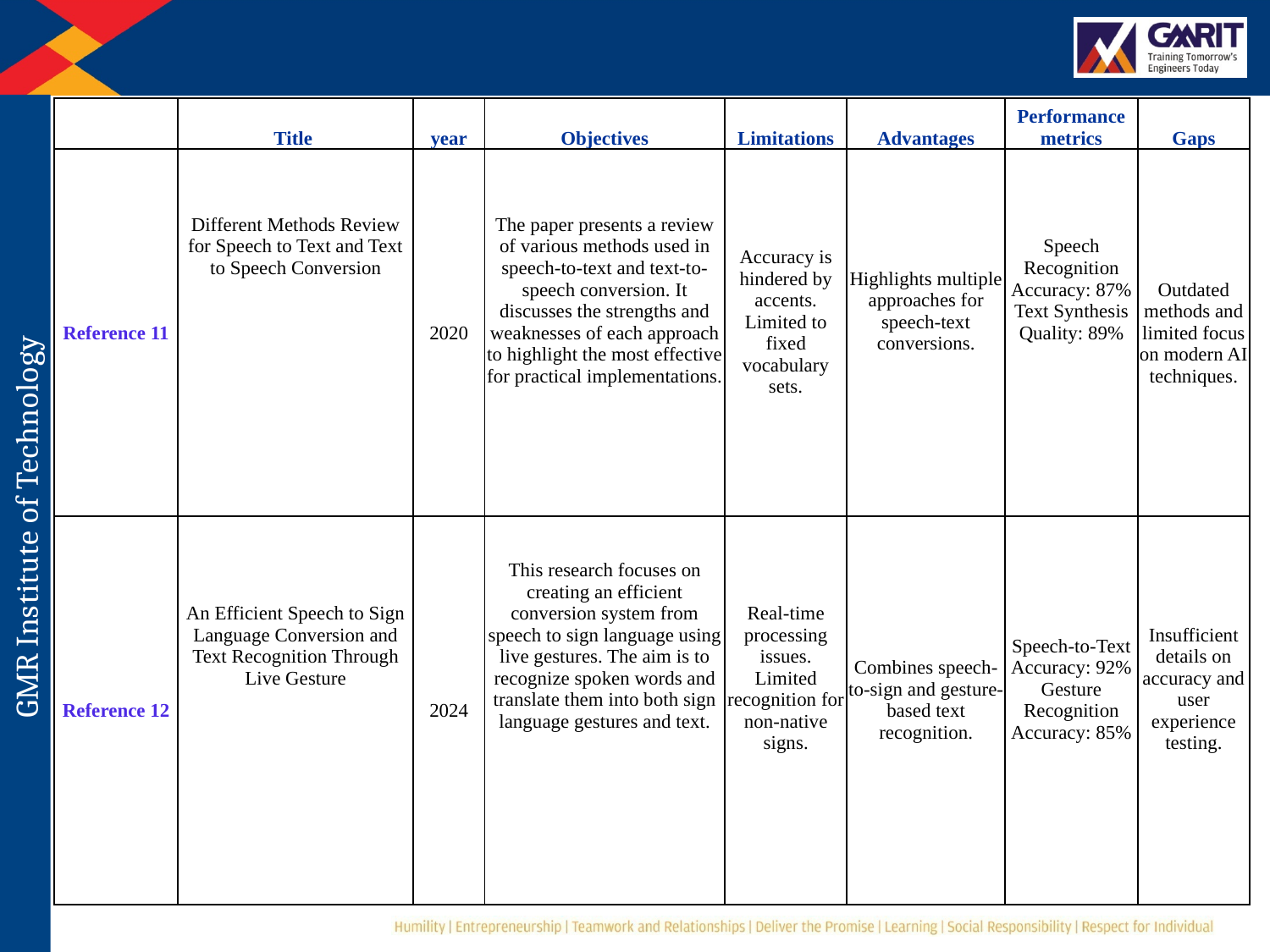

|  | Title | year | Objectives | Limitations | Advantages | Performance metrics | Gaps |
| --- | --- | --- | --- | --- | --- | --- | --- |
| Reference 11 | Different Methods Review for Speech to Text and Text to Speech Conversion | 2020 | The paper presents a review of various methods used in speech-to-text and text-to-speech conversion. It discusses the strengths and weaknesses of each approach to highlight the most effective for practical implementations. | Accuracy is hindered by accents. Limited to fixed vocabulary sets. | Highlights multiple approaches for speech-text conversions. | Speech Recognition Accuracy: 87% Text Synthesis Quality: 89% | Outdated methods and limited focus on modern AI techniques. |
| Reference 12 | An Efficient Speech to Sign Language Conversion and Text Recognition Through Live Gesture | 2024 | This research focuses on creating an efficient conversion system from speech to sign language using live gestures. The aim is to recognize spoken words and translate them into both sign language gestures and text. | Real-time processing issues. Limited recognition for non-native signs. | Combines speech-to-sign and gesture-based text recognition. | Speech-to-Text Accuracy: 92% Gesture Recognition Accuracy: 85% | Insufficient details on accuracy and user experience testing. |